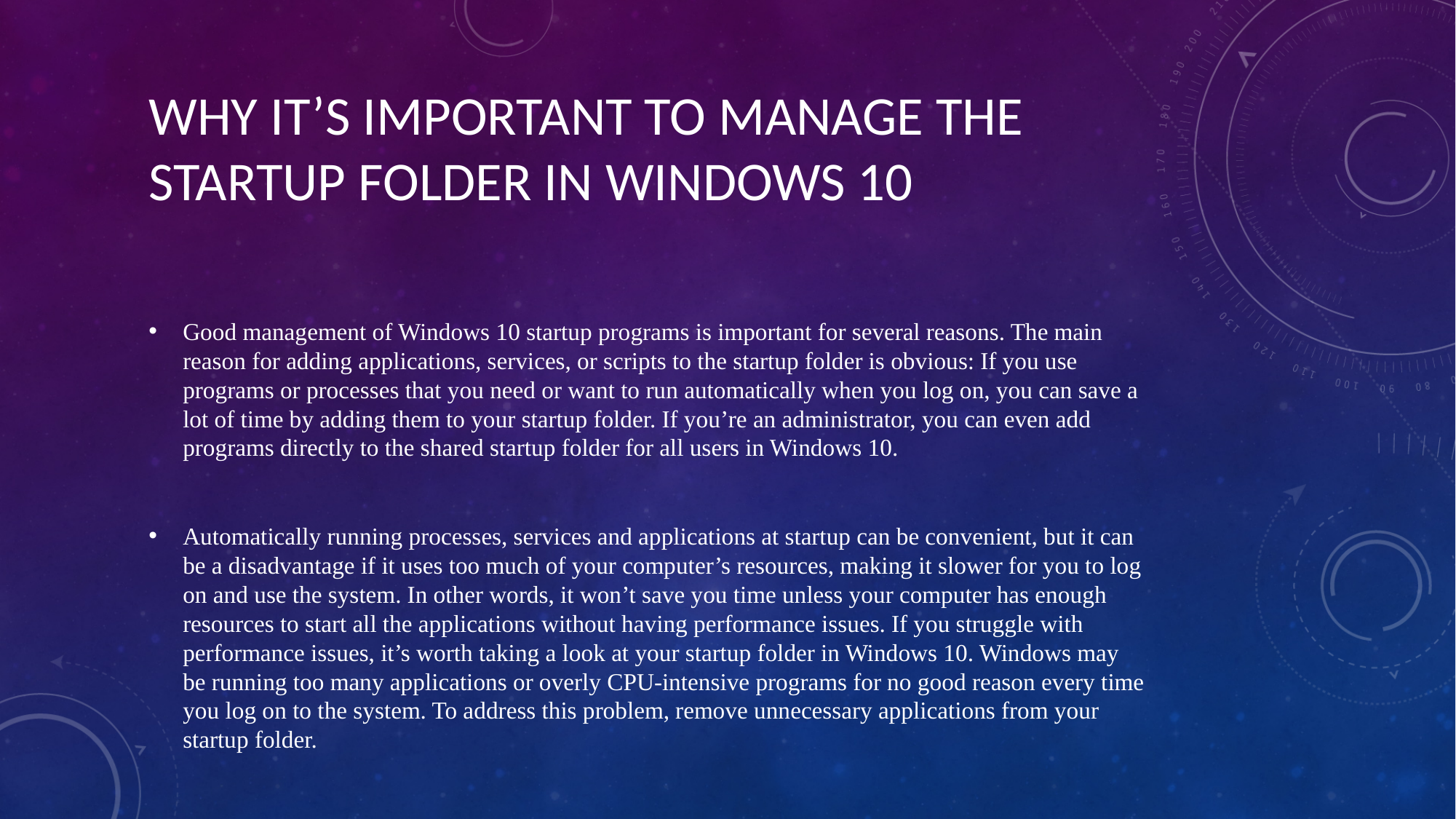

# Why it’s important to manage the startup folder in Windows 10
Good management of Windows 10 startup programs is important for several reasons. The main reason for adding applications, services, or scripts to the startup folder is obvious: If you use programs or processes that you need or want to run automatically when you log on, you can save a lot of time by adding them to your startup folder. If you’re an administrator, you can even add programs directly to the shared startup folder for all users in Windows 10.

Automatically running processes, services and applications at startup can be convenient, but it can be a disadvantage if it uses too much of your computer’s resources, making it slower for you to log on and use the system. In other words, it won’t save you time unless your computer has enough resources to start all the applications without having performance issues. If you struggle with performance issues, it’s worth taking a look at your startup folder in Windows 10. Windows may be running too many applications or overly CPU-intensive programs for no good reason every time you log on to the system. To address this problem, remove unnecessary applications from your startup folder.